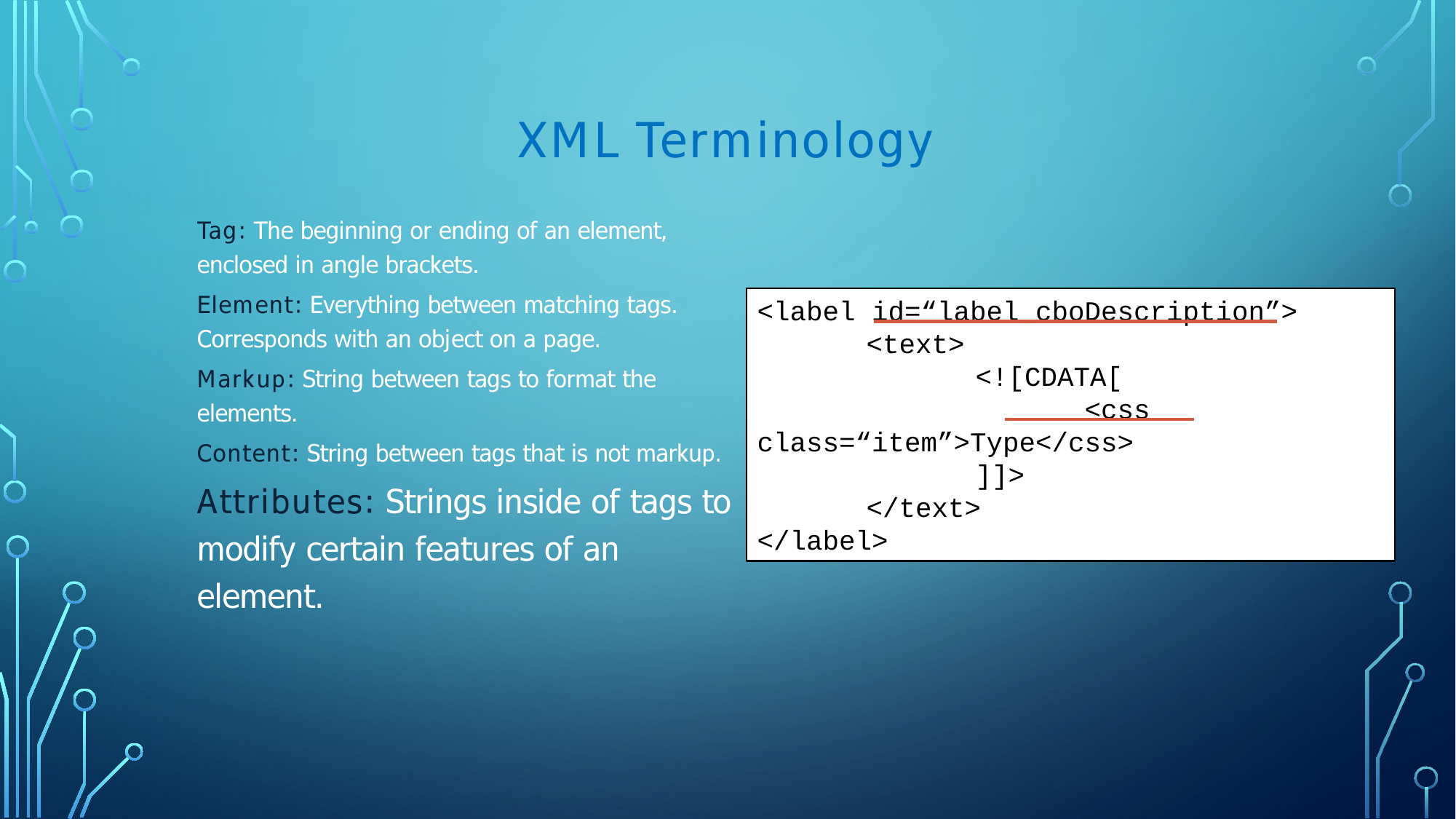

# XML Terminology
Tag: The beginning or ending of an element, enclosed in angle brackets.
Element: Everything between matching tags. Corresponds with an object on a page.
Markup: String between tags to format the elements.
Content: String between tags that is not markup.
Attributes: Strings inside of tags to modify certain features of an element.
<label id=“label_cboDescription”>
	<text>
		<![CDATA[
			<css class=“item”>Type</css>
		]]>
	</text>
</label>